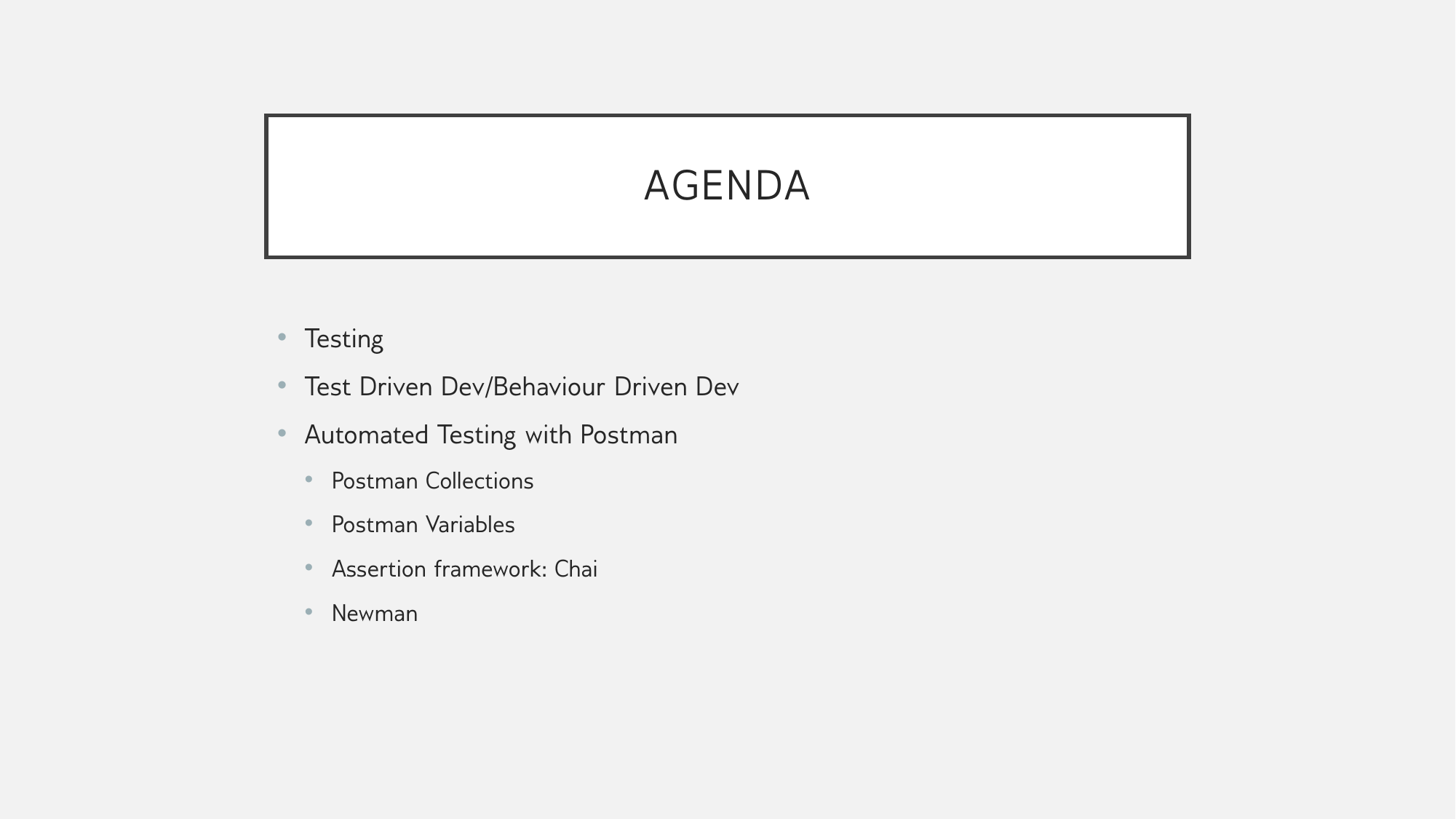

# aGenda
Testing
Test Driven Dev/Behaviour Driven Dev
Automated Testing with Postman
Postman Collections
Postman Variables
Assertion framework: Chai
Newman